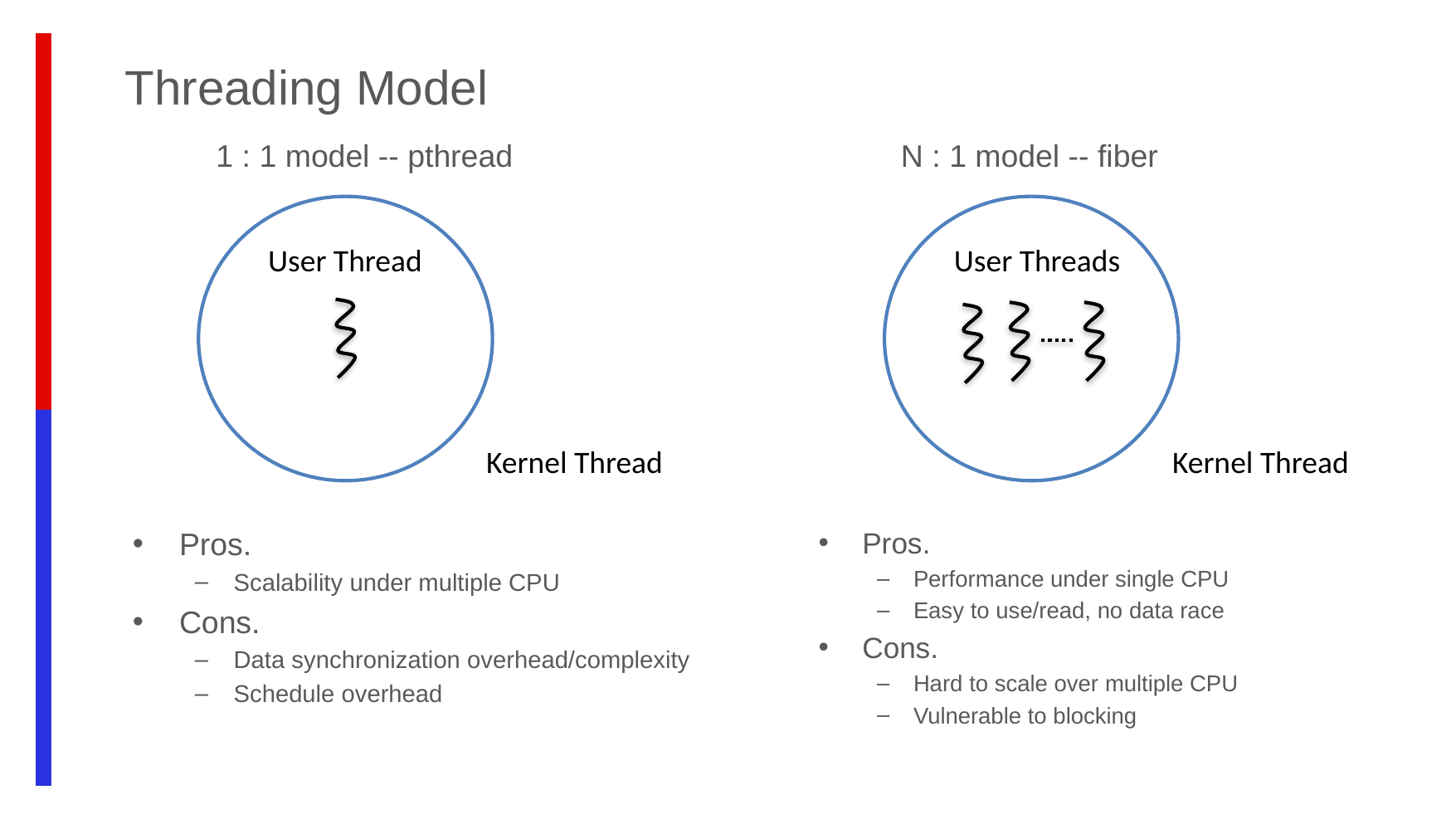

Threading Model
1 : 1 model -- pthread
N : 1 model -- fiber

User Thread
User Threads

Kernel Thread
Kernel Thread
Pros.
Scalability under multiple CPU
Cons.
Data synchronization overhead/complexity
Schedule overhead

Pros.
Performance under single CPU
Easy to use/read, no data race
Cons.
Hard to scale over multiple CPU
Vulnerable to blocking